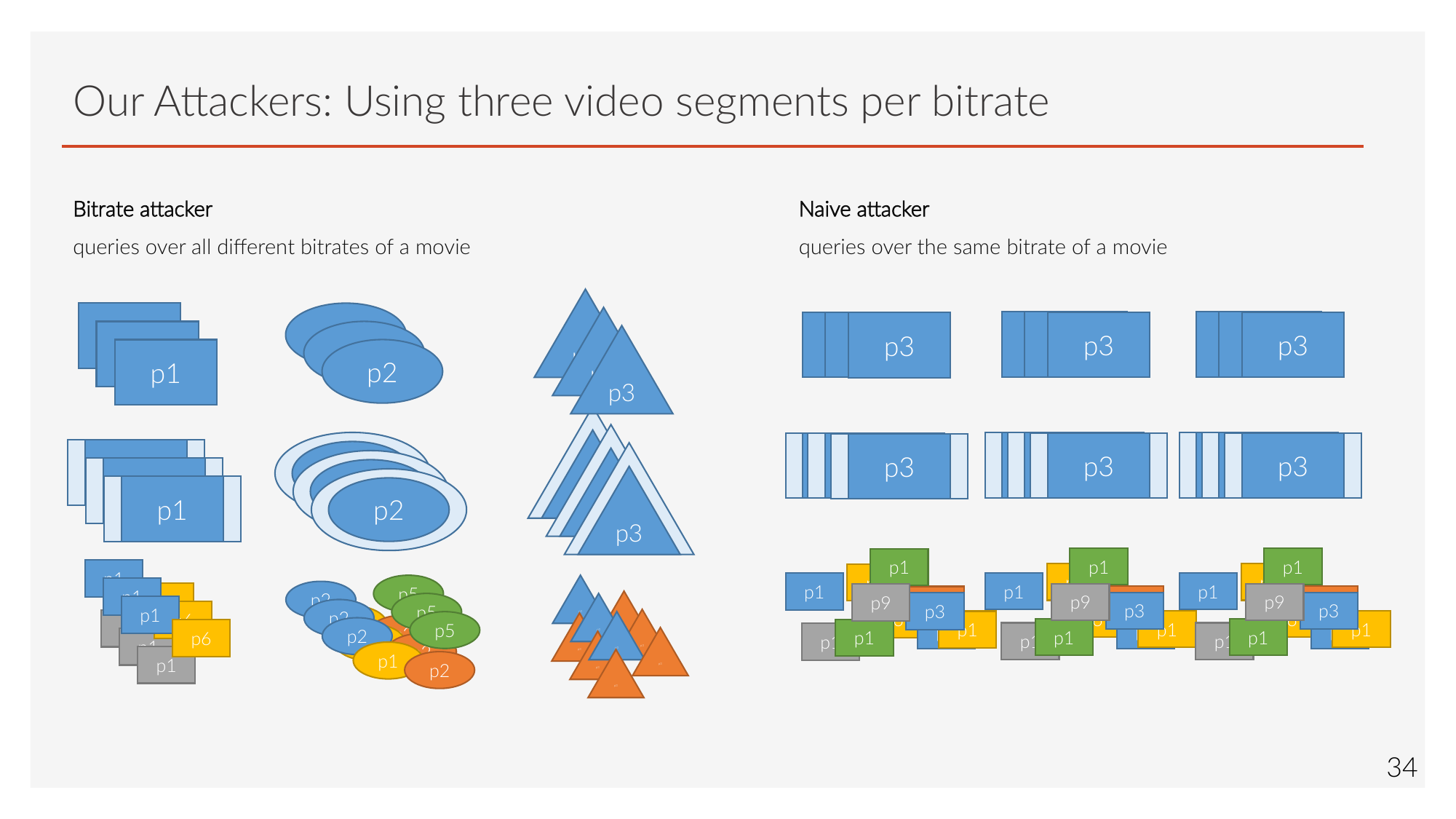

Our Attackers: Using three video segments per bitrate
Bitrate attacker
queries over all different bitrates of a movie
Naive attacker
queries over the same bitrate of a movie
p3
p1
p2
p3
p1
p2
p1
p2
p1
p2
p3
p3
p3
p1
p2
p3
p1
p2
p3
p3
p3
p3
p2
p2
p2

p2

p1

p1

p3

p3

p2

p1

p3

p1

p3
p3
p2
p2
p1

p2
p2
p1

p1
p1
p1
p1
p2
p2
p2
p1
p1
p1
p5
p3
p1
p2
p6
p9
p9
p9
p3
p3
p3
p3
p3
p3
p3
p5
p3
p1
p2
p6
p6
p6
p6
p1
p3
p1
p1
p1
p1
p2
p2
p5
p3
p2
p3
p2
p2
p1
p1
p1
p6
p1
p1
p1
p1
p3
p1
p3
p2
p1
p1
p3
p2
34